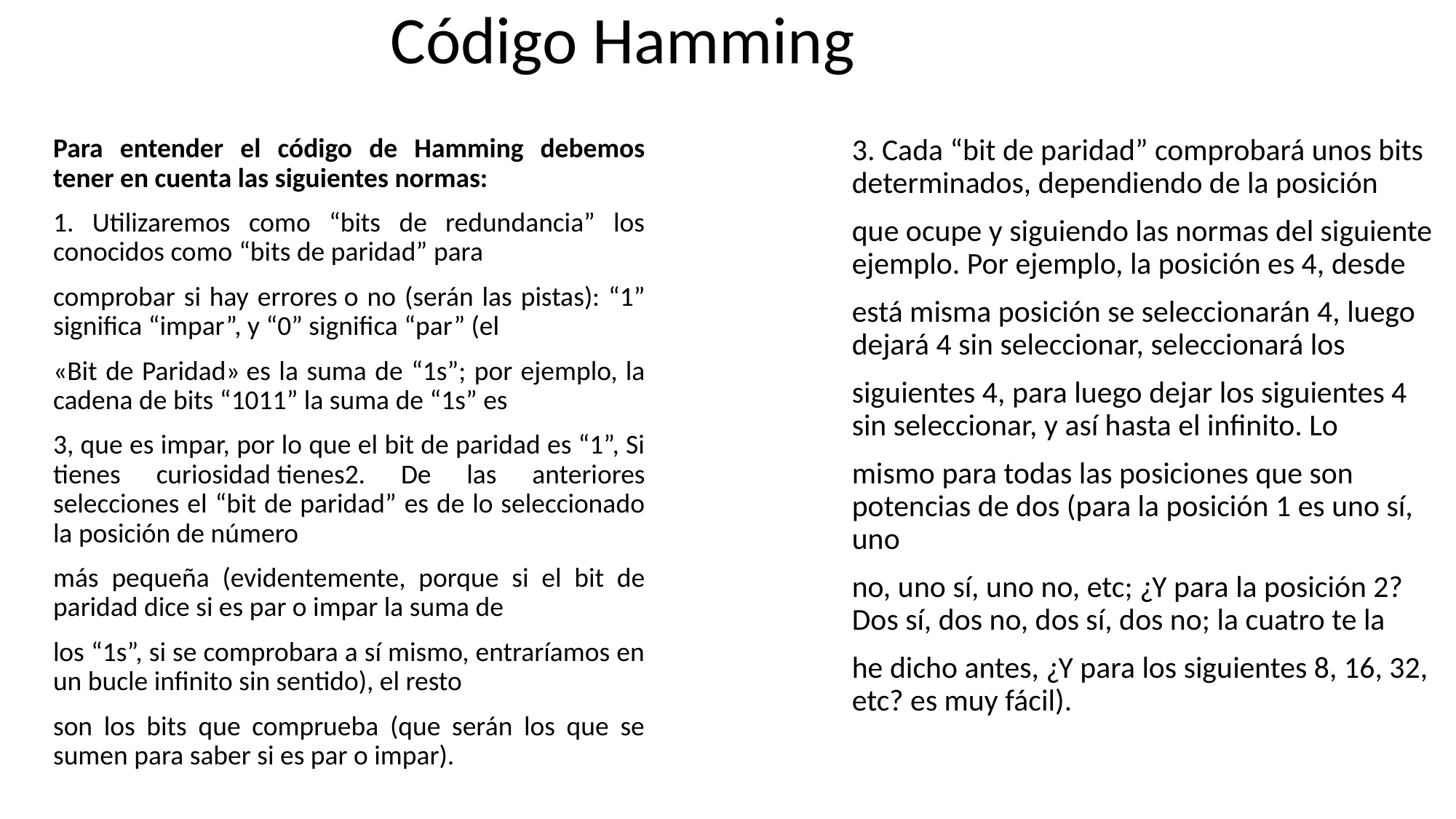

# Código Hamming
Para entender el código de Hamming debemos tener en cuenta las siguientes normas:
1. Utilizaremos como “bits de redundancia” los conocidos como “bits de paridad” para
comprobar si hay errores o no (serán las pistas): “1” significa “impar”, y “0” significa “par” (el
«Bit de Paridad» es la suma de “1s”; por ejemplo, la cadena de bits “1011” la suma de “1s” es
3, que es impar, por lo que el bit de paridad es “1”, Si tienes curiosidad tienes2. De las anteriores selecciones el “bit de paridad” es de lo seleccionado la posición de número
más pequeña (evidentemente, porque si el bit de paridad dice si es par o impar la suma de
los “1s”, si se comprobara a sí mismo, entraríamos en un bucle infinito sin sentido), el resto
son los bits que comprueba (que serán los que se sumen para saber si es par o impar).
3. Cada “bit de paridad” comprobará unos bits determinados, dependiendo de la posición
que ocupe y siguiendo las normas del siguiente ejemplo. Por ejemplo, la posición es 4, desde
está misma posición se seleccionarán 4, luego dejará 4 sin seleccionar, seleccionará los
siguientes 4, para luego dejar los siguientes 4 sin seleccionar, y así hasta el infinito. Lo
mismo para todas las posiciones que son potencias de dos (para la posición 1 es uno sí, uno
no, uno sí, uno no, etc; ¿Y para la posición 2? Dos sí, dos no, dos sí, dos no; la cuatro te la
he dicho antes, ¿Y para los siguientes 8, 16, 32, etc? es muy fácil).